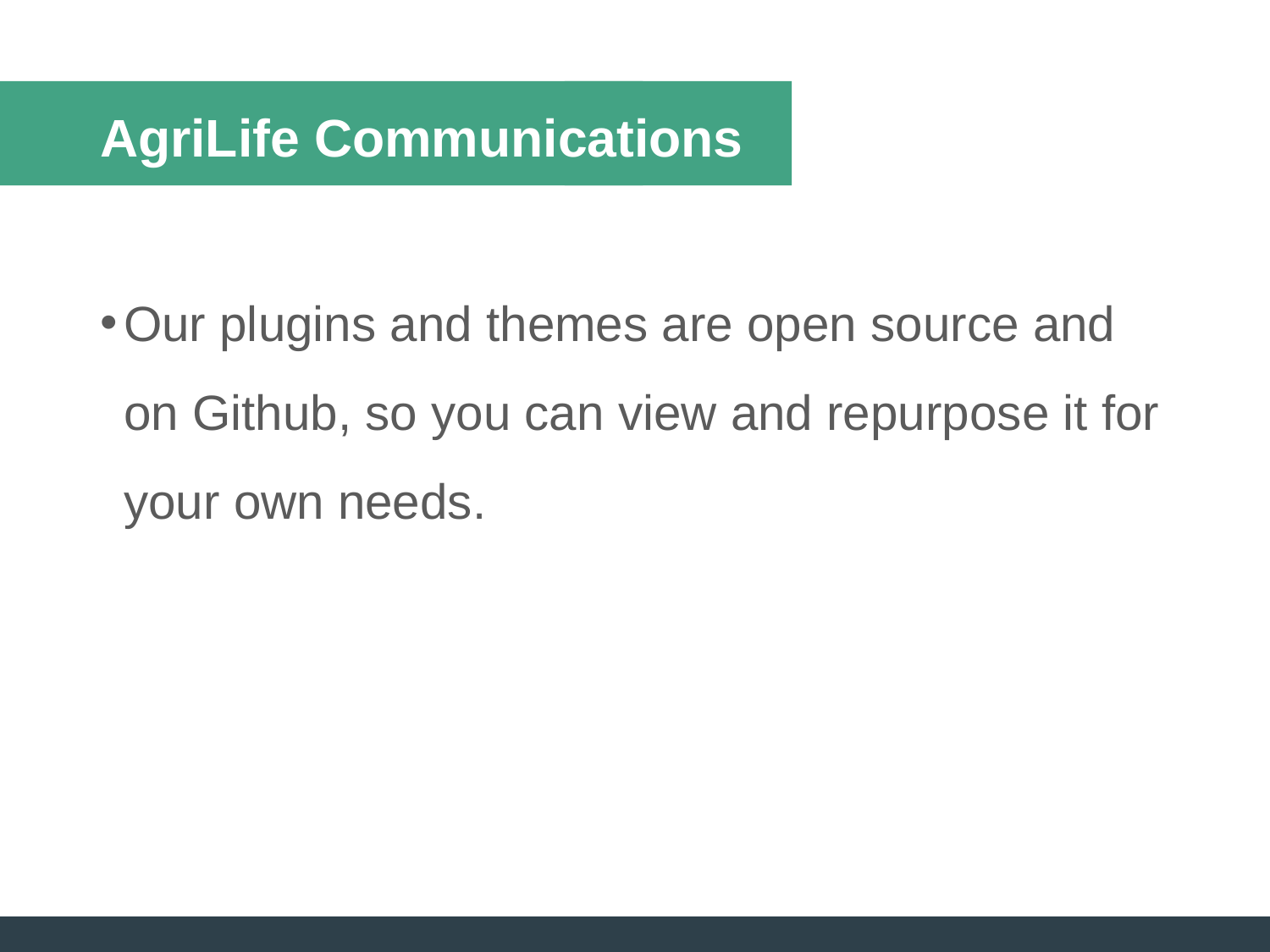

# AgriLife Communications

Our plugins and themes are open source and on Github, so you can view and repurpose it for your own needs.